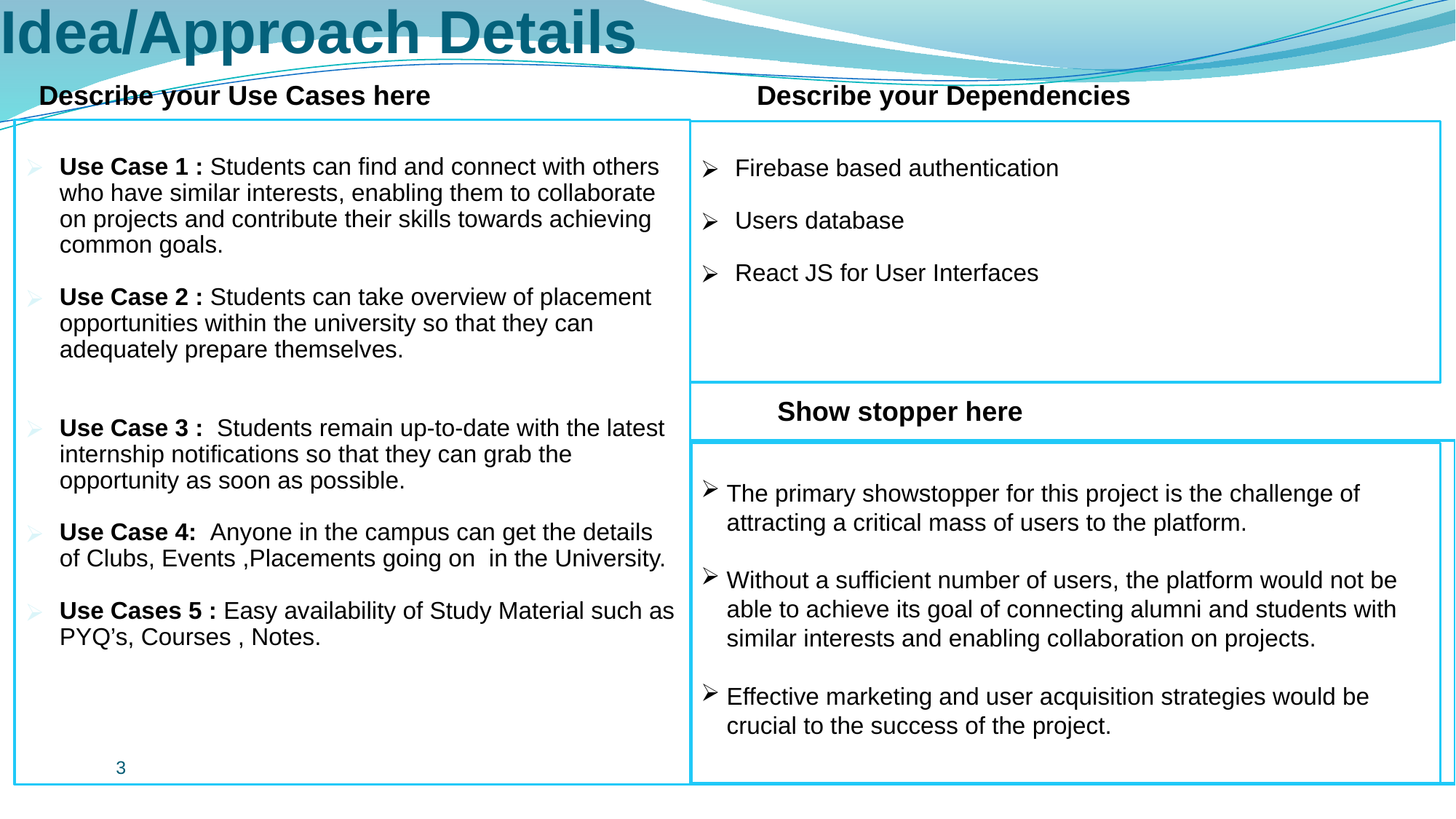

# Idea/Approach Details
Describe your Use Cases here
Describe your Dependencies

Use Case 1 : Students can find and connect with others who have similar interests, enabling them to collaborate on projects and contribute their skills towards achieving common goals.

Use Case 2 : Students can take overview of placement opportunities within the university so that they can adequately prepare themselves.

Use Case 3 :  Students remain up-to-date with the latest internship notifications so that they can grab the opportunity as soon as possible.

Use Case 4:  Anyone in the campus can get the details of Clubs, Events ,Placements going on  in the University.

Use Cases 5 : Easy availability of Study Material such as PYQ’s, Courses , Notes.

Firebase based authentication

Users database

React JS for User Interfaces

Show stopper here

The primary showstopper for this project is the challenge of attracting a critical mass of users to the platform.

Without a sufficient number of users, the platform would not be able to achieve its goal of connecting alumni and students with similar interests and enabling collaboration on projects.

Effective marketing and user acquisition strategies would be crucial to the success of the project.
3